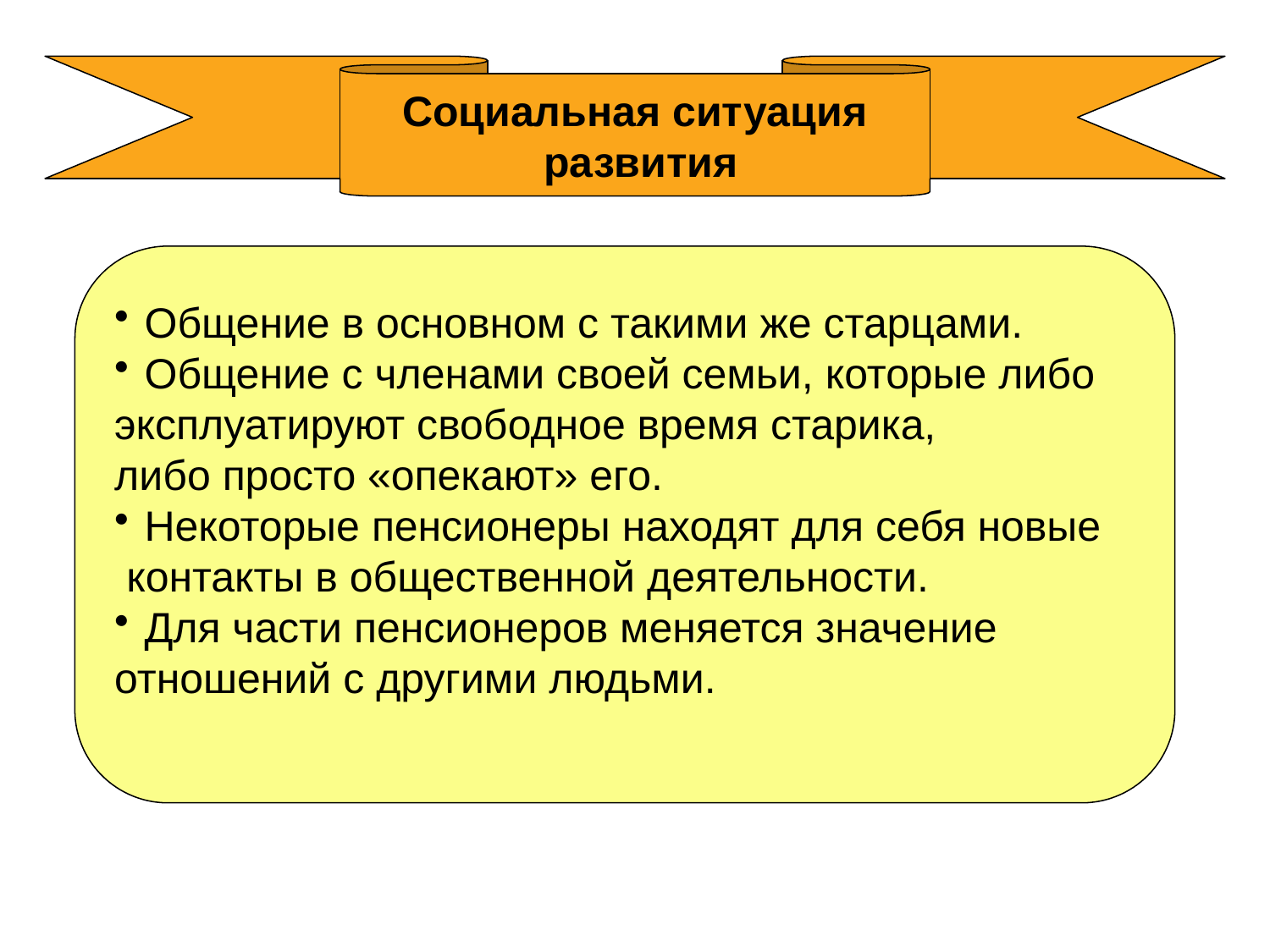

Социальная ситуация
 развития
Общение в основном с такими же старцами.
Общение с членами своей семьи, которые либо
эксплуатируют свободное время старика,
либо просто «опекают» его.
Некоторые пенсионеры находят для себя новые
 контакты в общественной деятельности.
Для части пенсионеров меняется значение
отношений с другими людьми.